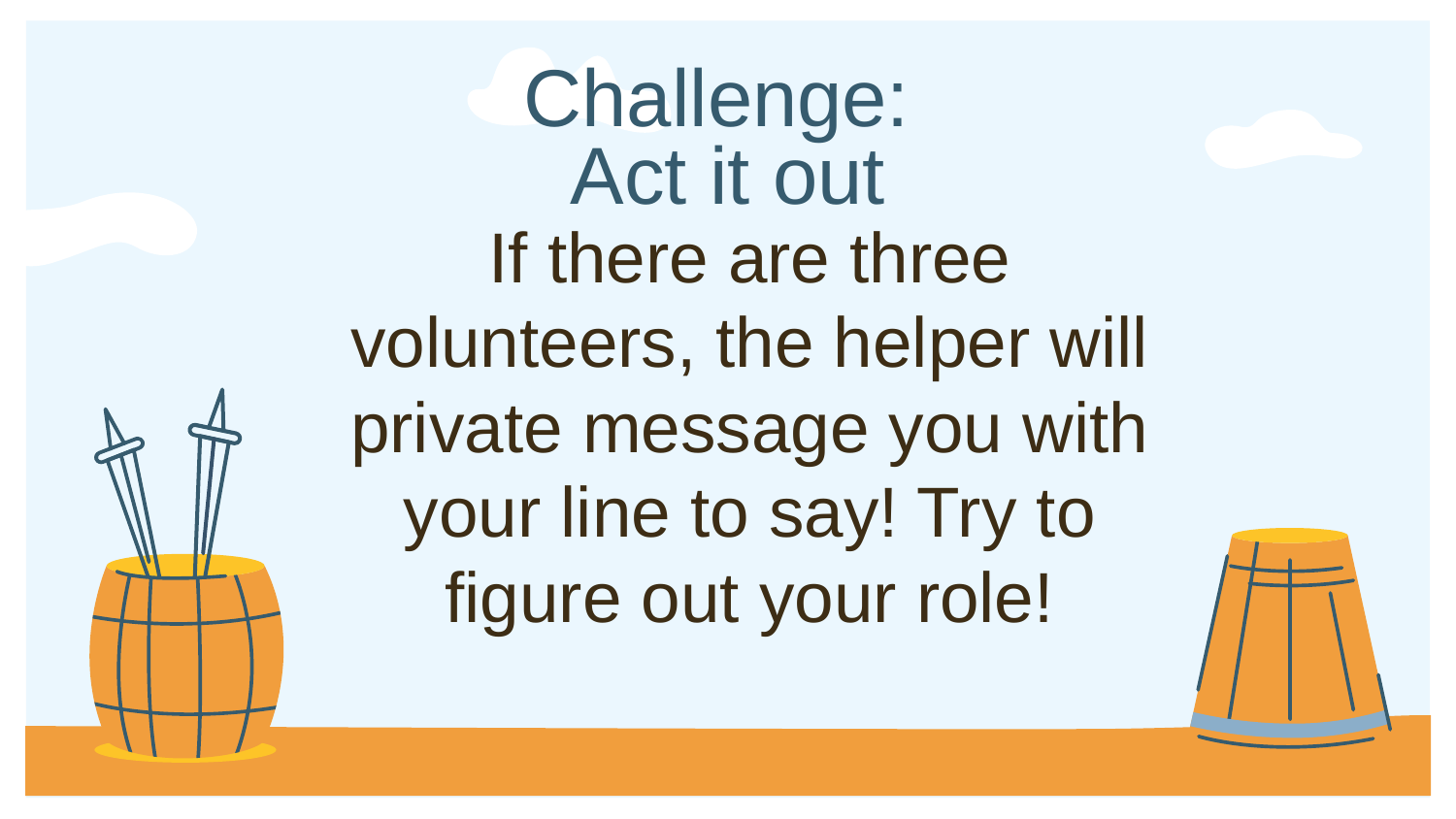

# Challenge:
Act it out
If there are three volunteers, the helper will private message you with your line to say! Try to figure out your role!